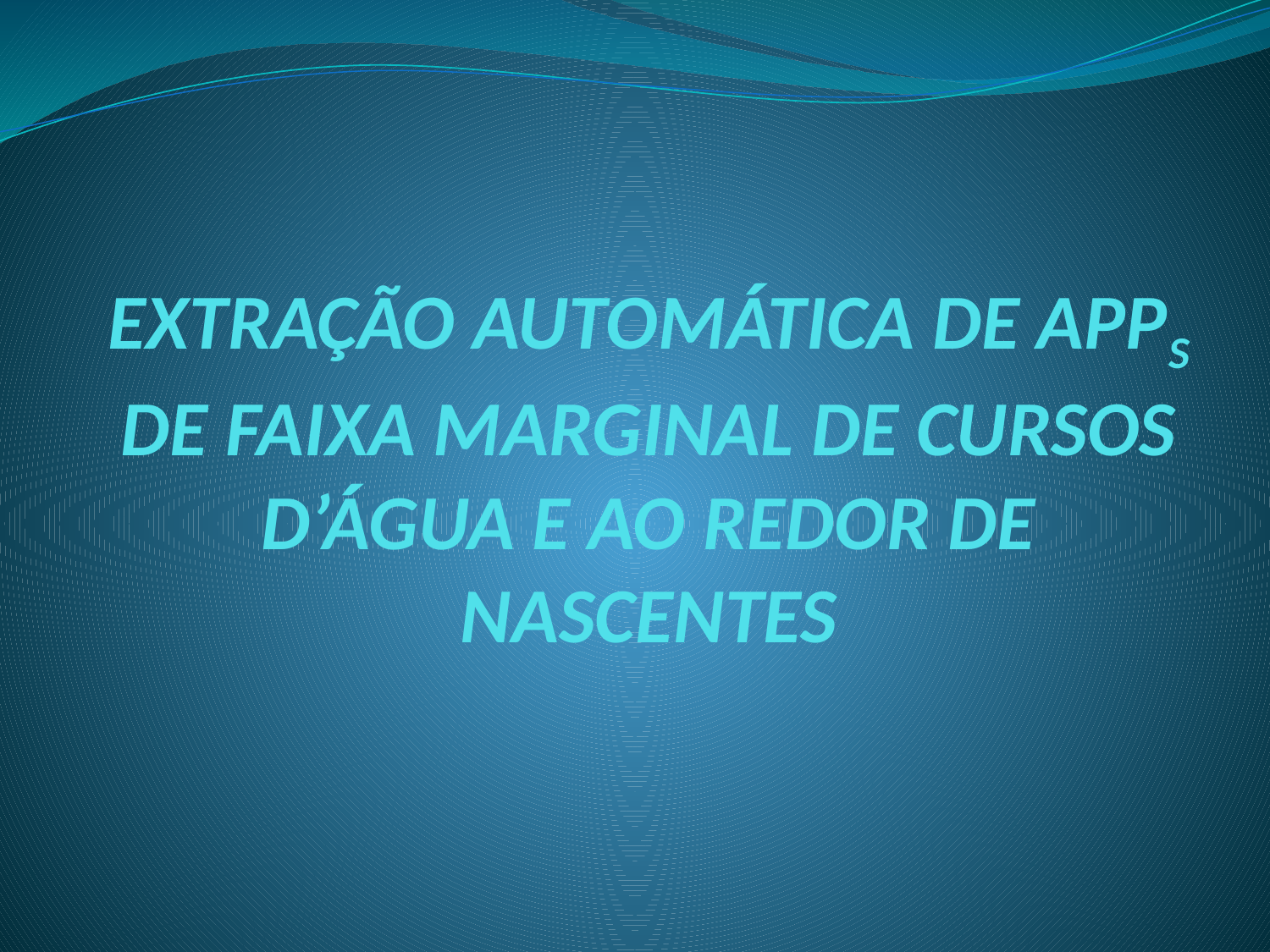

# EXTRAÇÃO AUTOMÁTICA DE APPS DE FAIXA MARGINAL DE CURSOS D’ÁGUA E AO REDOR DE NASCENTES